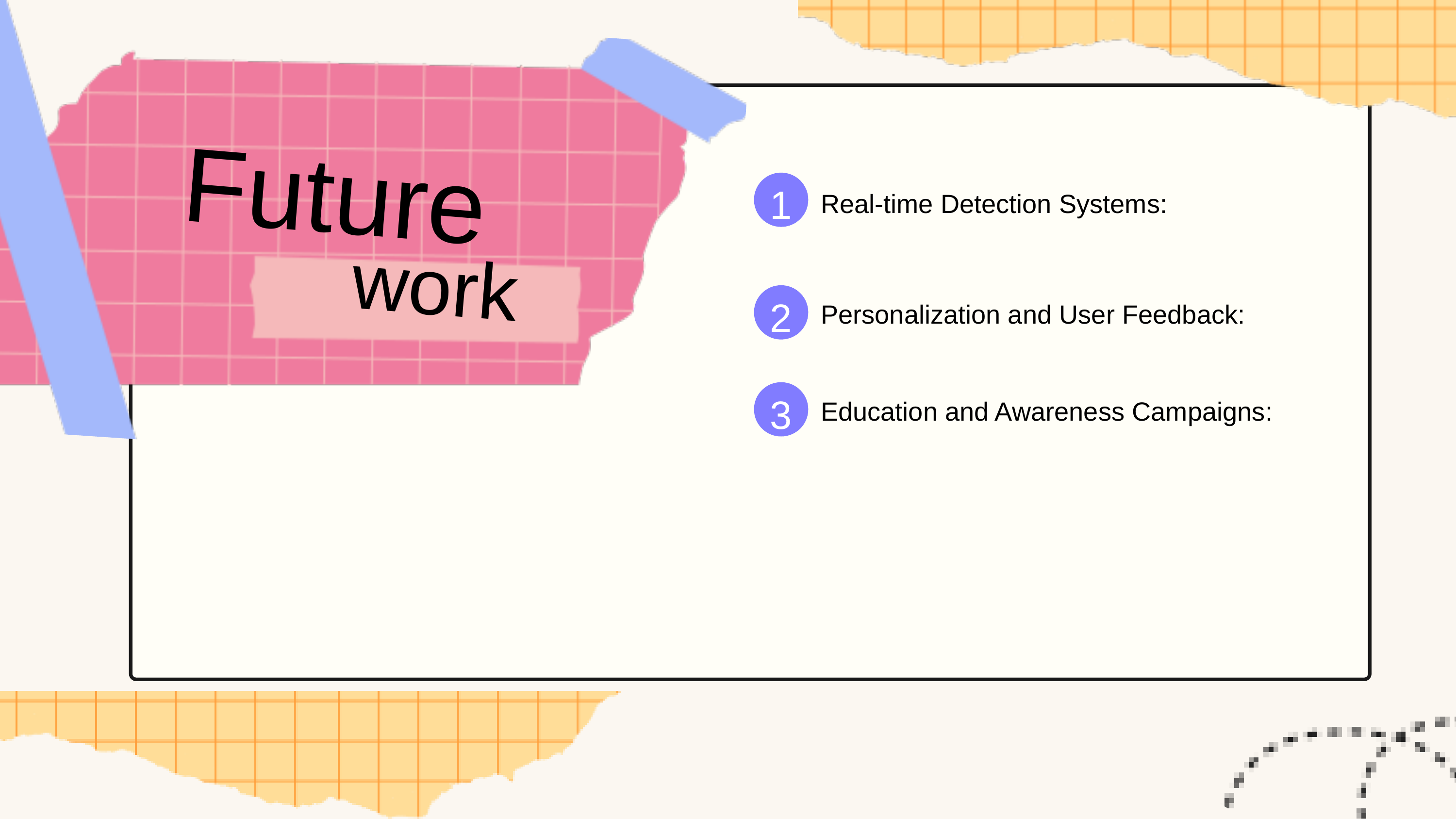

Future

1
Real-time Detection Systems:
work

2
Personalization and User Feedback:

3
Education and Awareness Campaigns: